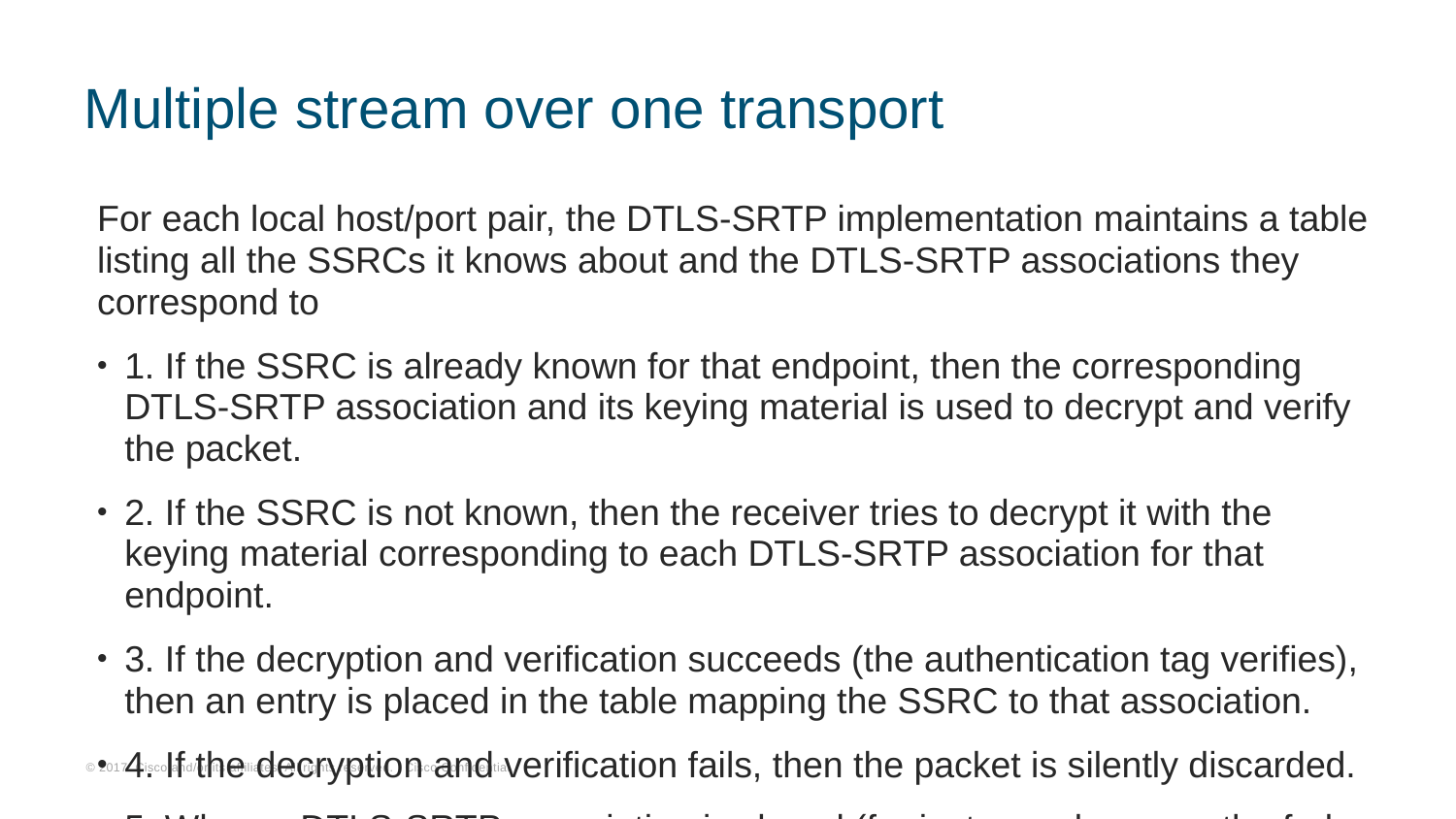

# Multiple stream over one transport
For each local host/port pair, the DTLS-SRTP implementation maintains a table listing all the SSRCs it knows about and the DTLS-SRTP associations they correspond to
1. If the SSRC is already known for that endpoint, then the corresponding DTLS-SRTP association and its keying material is used to decrypt and verify the packet.
2. If the SSRC is not known, then the receiver tries to decrypt it with the keying material corresponding to each DTLS-SRTP association for that endpoint.
3. If the decryption and verification succeeds (the authentication tag verifies), then an entry is placed in the table mapping the SSRC to that association.
4. If the decryption and verification fails, then the packet is silently discarded.
5. When a DTLS-SRTP association is closed (for instance, because the fork is abandoned), its entries MUST be removed from the mapping table.